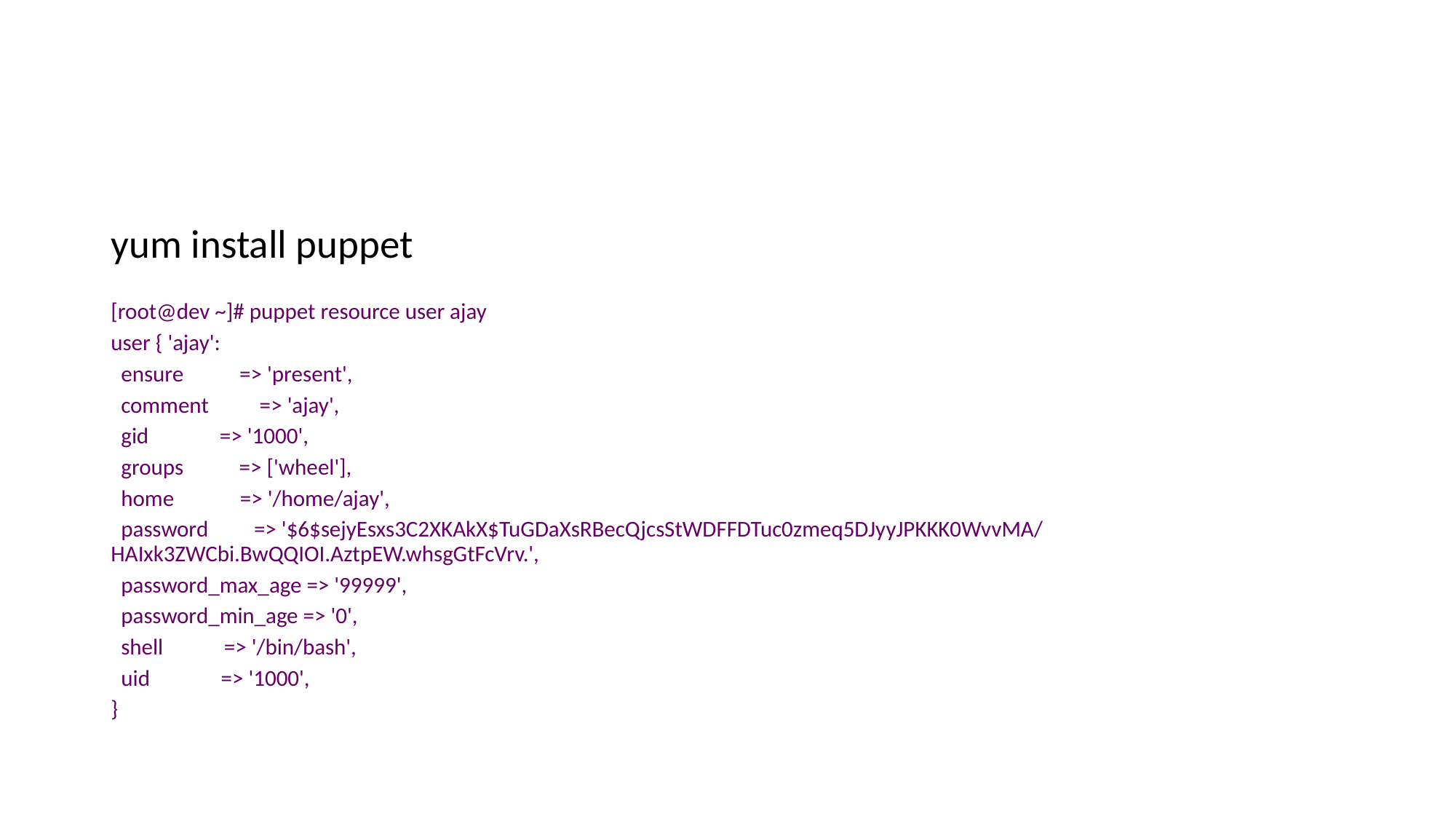

yum install puppet

[root@dev ~]# puppet resource user ajay
user { 'ajay':
  ensure           => 'present',
  comment          => 'ajay',
  gid              => '1000',
  groups           => ['wheel'],
  home             => '/home/ajay',
  password         => '$6$sejyEsxs3C2XKAkX$TuGDaXsRBecQjcsStWDFFDTuc0zmeq5DJyyJPKKK0WvvMA/HAIxk3ZWCbi.BwQQIOI.AztpEW.whsgGtFcVrv.',
  password_max_age => '99999',
  password_min_age => '0',
  shell            => '/bin/bash',
  uid              => '1000',
}